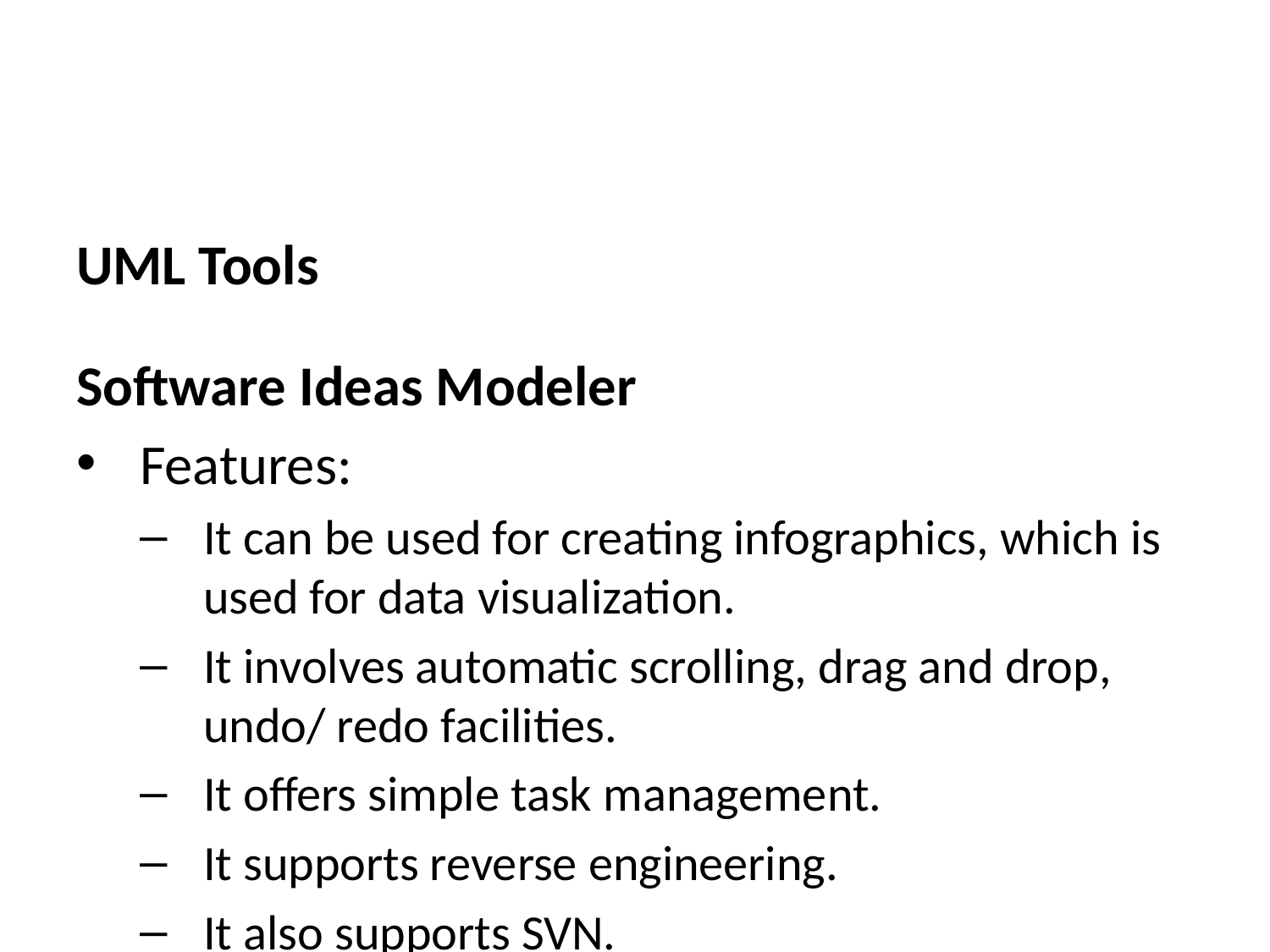

UML Tools
Software Ideas Modeler
Features:
It can be used for creating infographics, which is used for data visualization.
It involves automatic scrolling, drag and drop, undo/ redo facilities.
It offers simple task management.
It supports reverse engineering.
It also supports SVN.
Download link: https://www.softwareideas.net